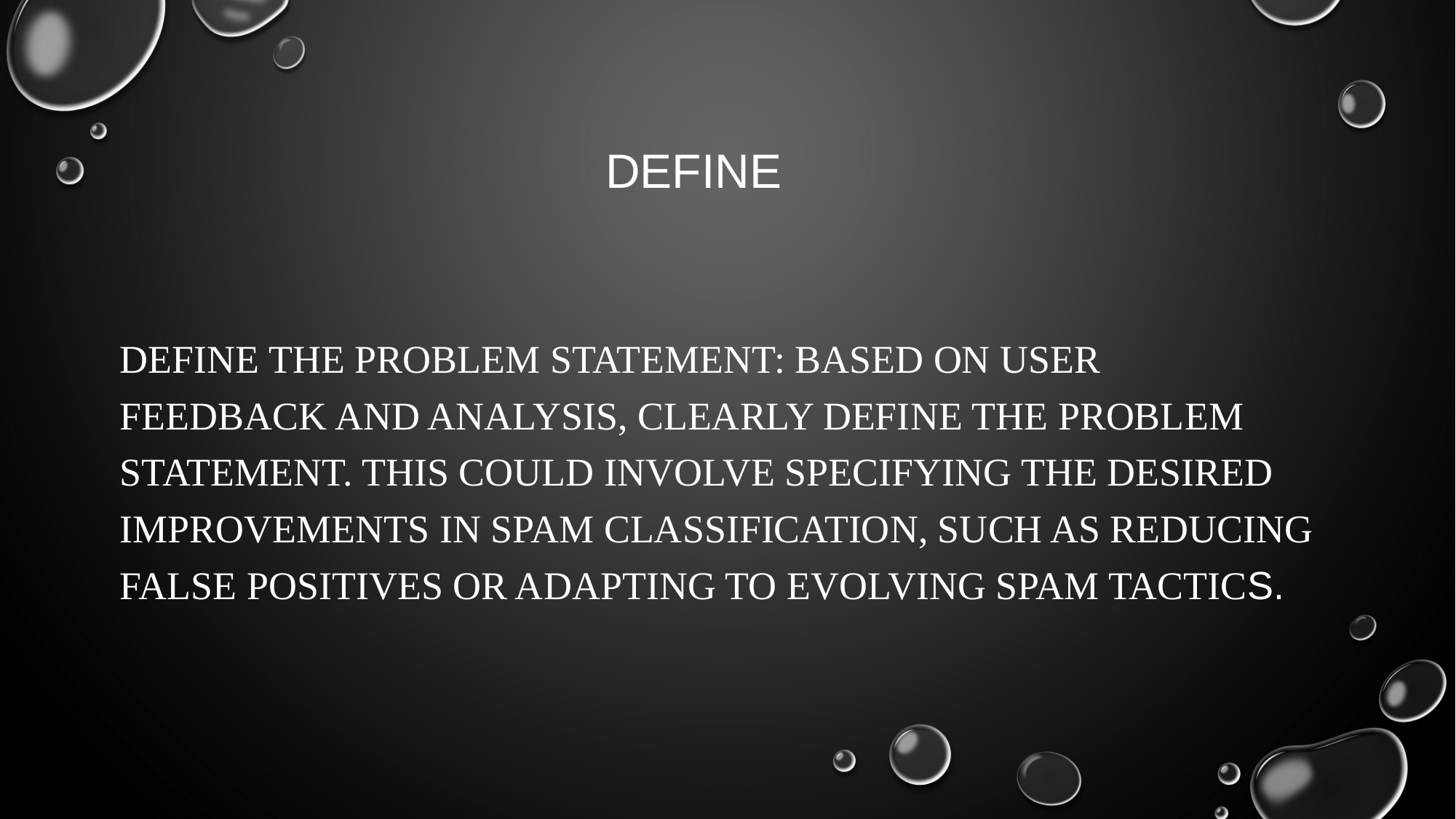

# define

Define the problem statement: Based on user feedback and analysis, clearly define the problem statement. This could involve specifying the desired improvements in spam classification, such as reducing false positives or adapting to evolving spam tactics.